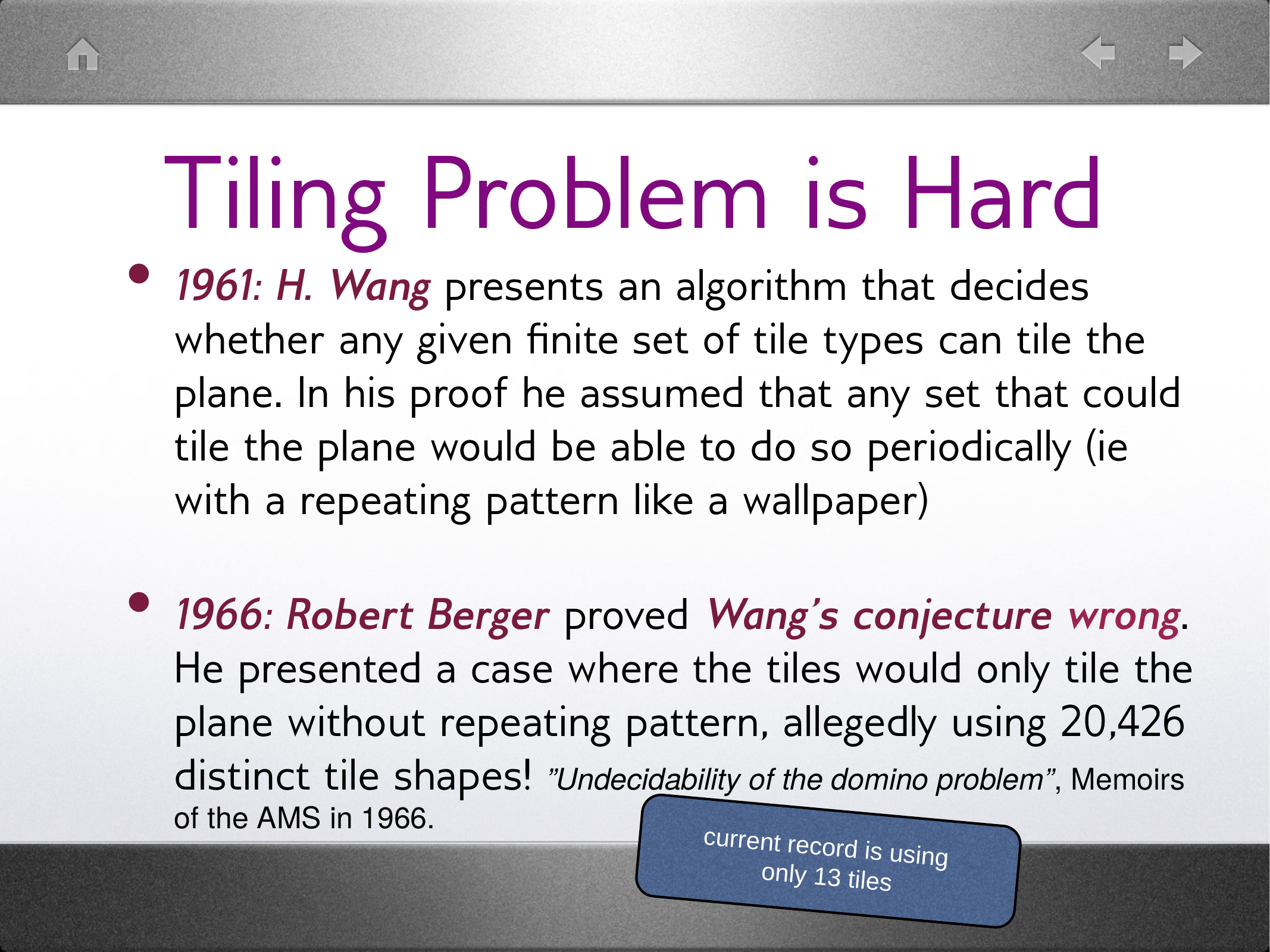

# Tiling Problem is Hard
1961: H. Wang presents an algorithm that decides whether any given finite set of tile types can tile the plane. In his proof he assumed that any set that could tile the plane would be able to do so periodically (ie with a repeating pattern like a wallpaper)
1966: Robert Berger proved Wang’s conjecture wrong. He presented a case where the tiles would only tile the plane without repeating pattern, allegedly using 20,426 distinct tile shapes! ”Undecidability of the domino problem”, Memoirs of the AMS in 1966.
current record is using
only 13 tiles